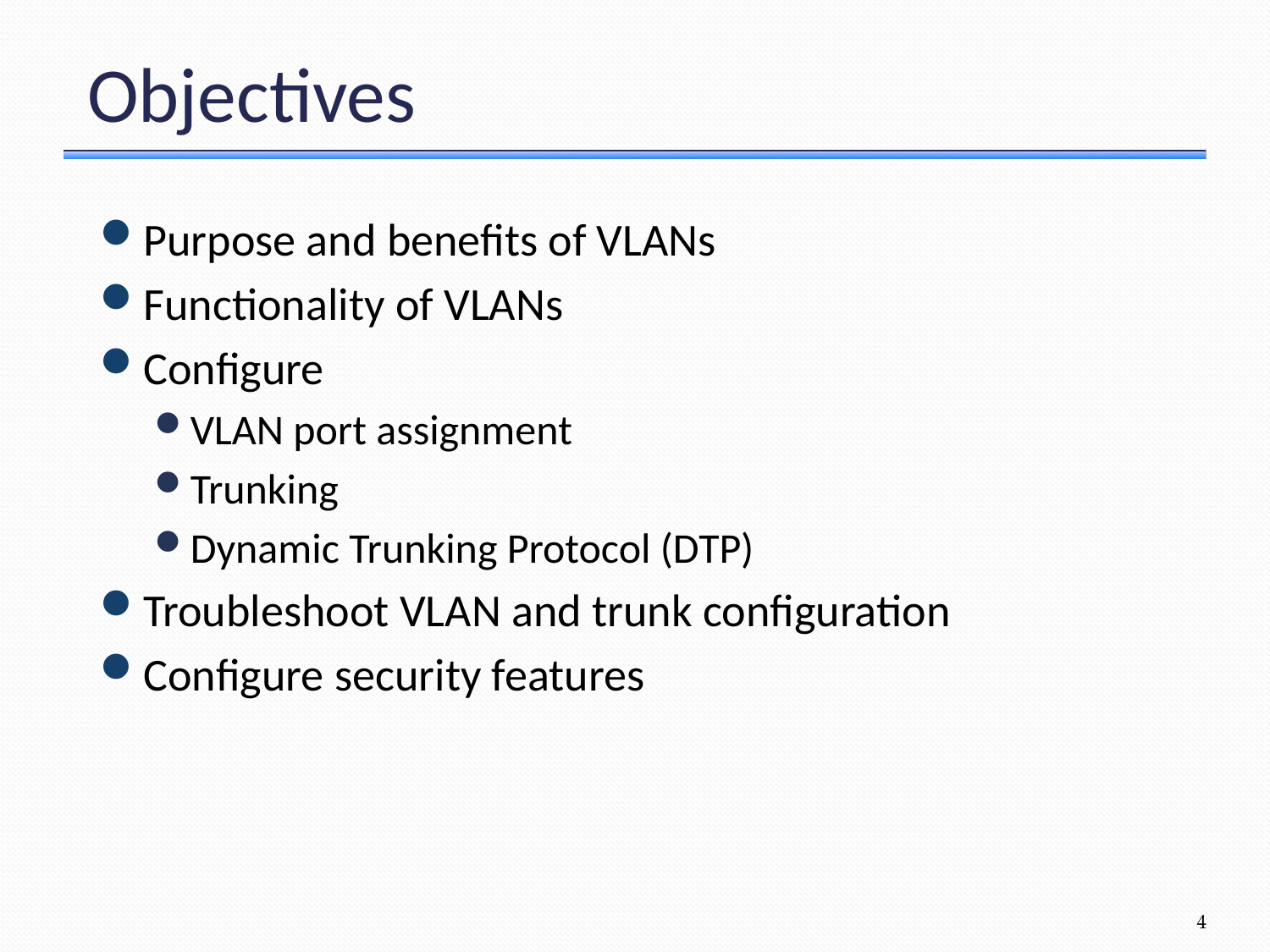

# Objectives
Purpose and benefits of VLANs
Functionality of VLANs
Configure
VLAN port assignment
Trunking
Dynamic Trunking Protocol (DTP)
Troubleshoot VLAN and trunk configuration
Configure security features
4